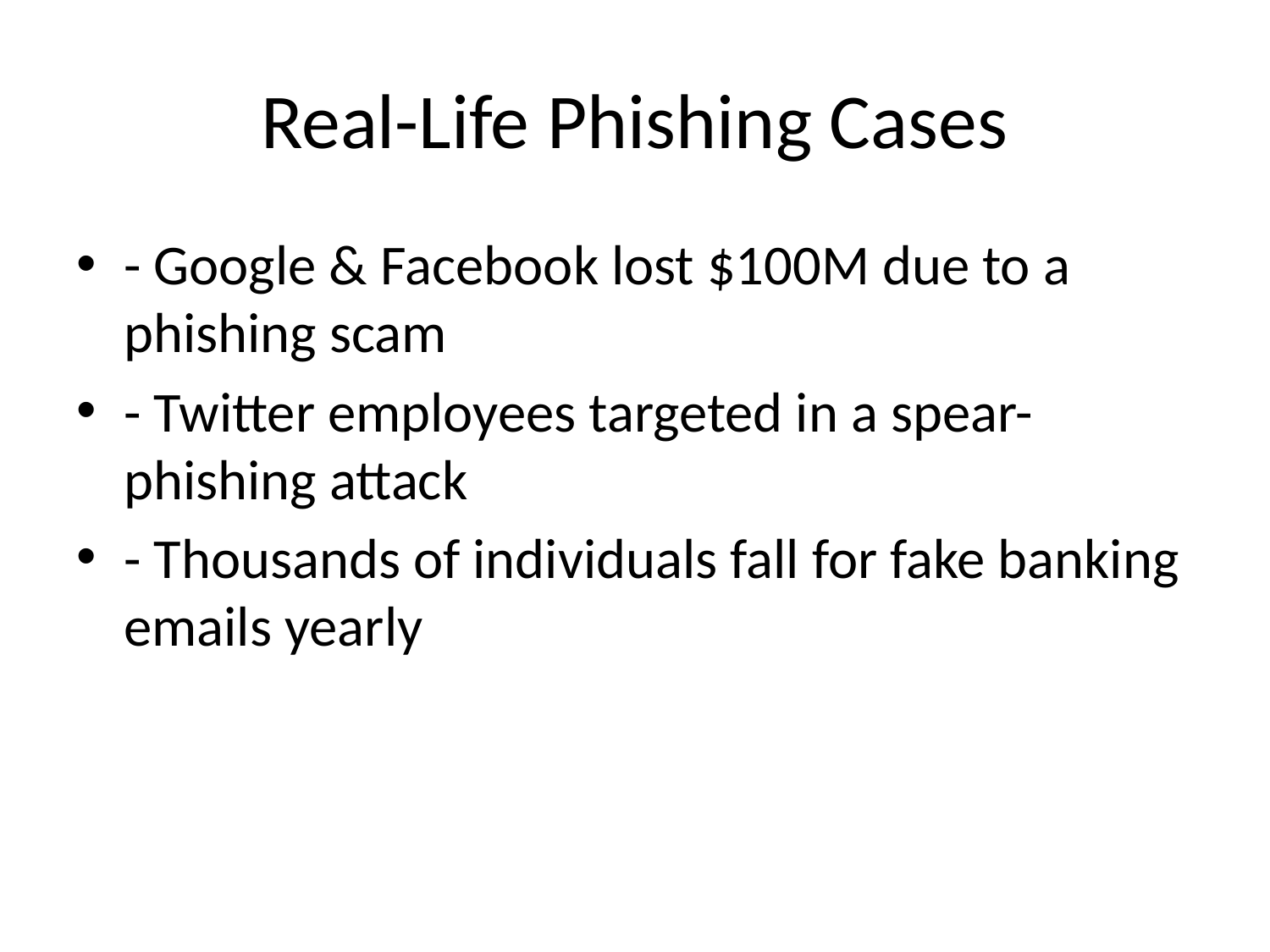

# Real-Life Phishing Cases
- Google & Facebook lost $100M due to a phishing scam
- Twitter employees targeted in a spear-phishing attack
- Thousands of individuals fall for fake banking emails yearly